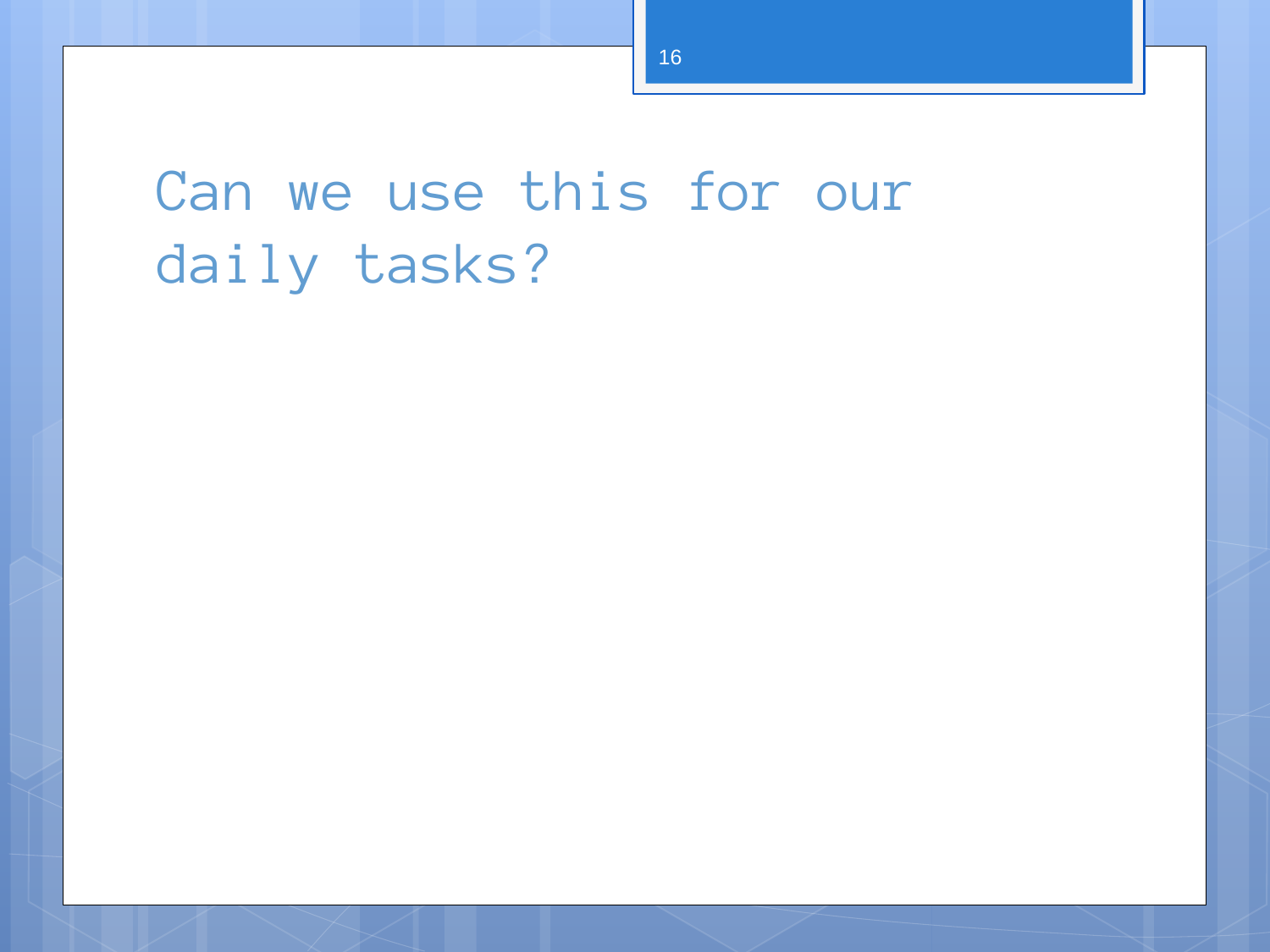

16
# Can we use this for our daily tasks?